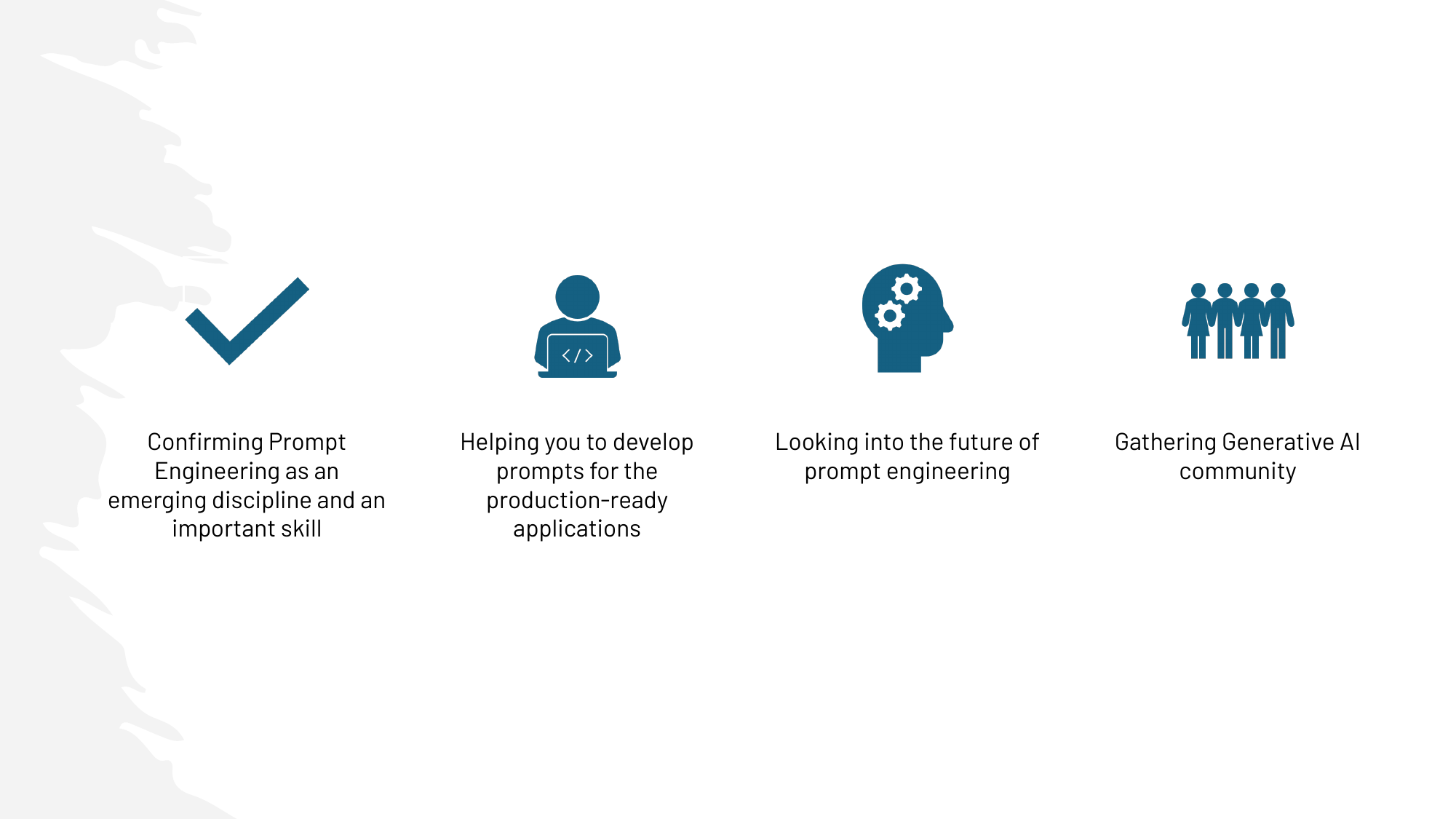

Confirming Prompt Engineering as an emerging discipline and an important skill
Helping you to develop prompts for the production-ready applications
Looking into the future of prompt engineering
Gathering Generative AI community